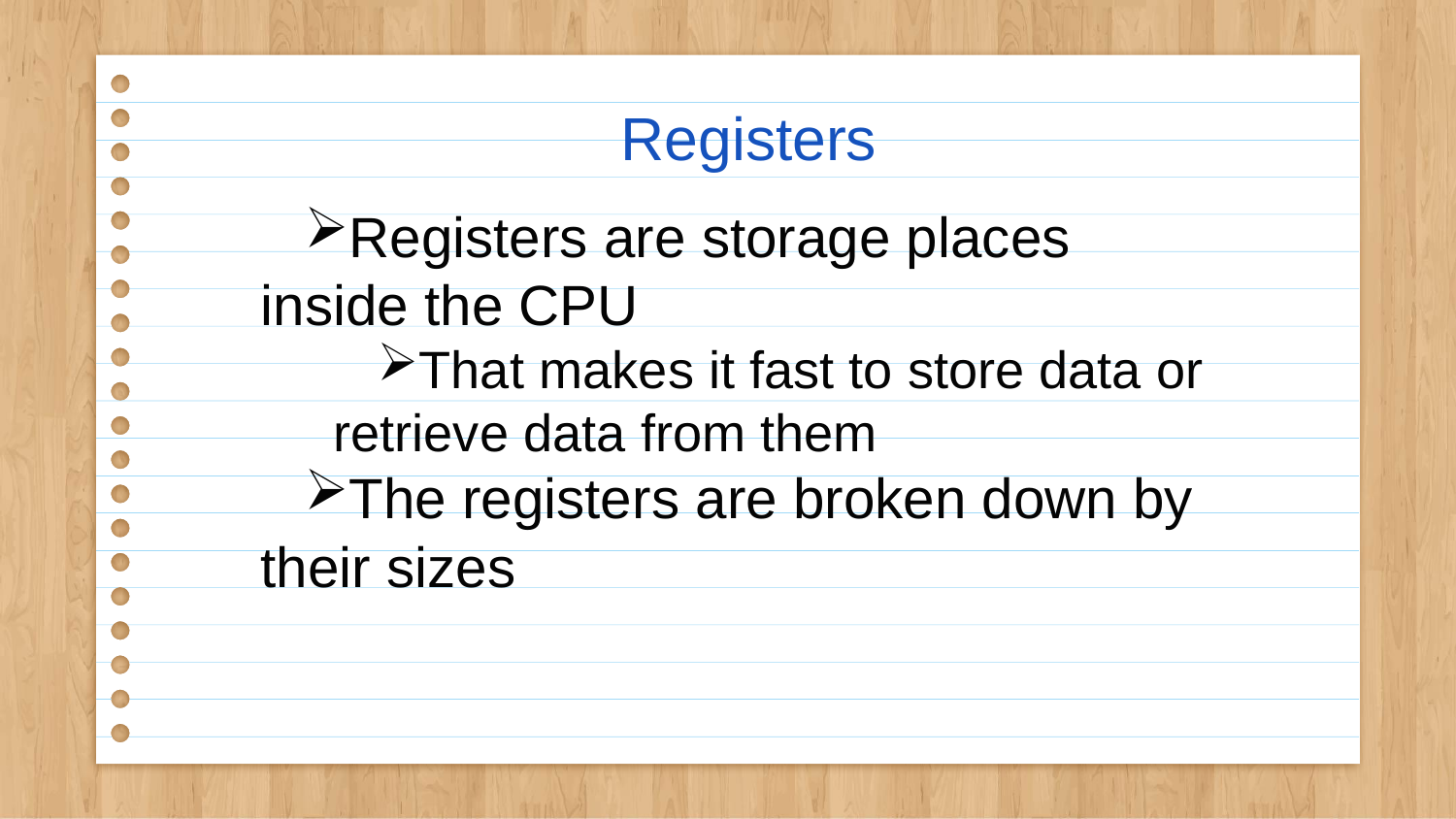

# Registers
Registers are storage places inside the CPU
That makes it fast to store data or retrieve data from them
The registers are broken down by their sizes